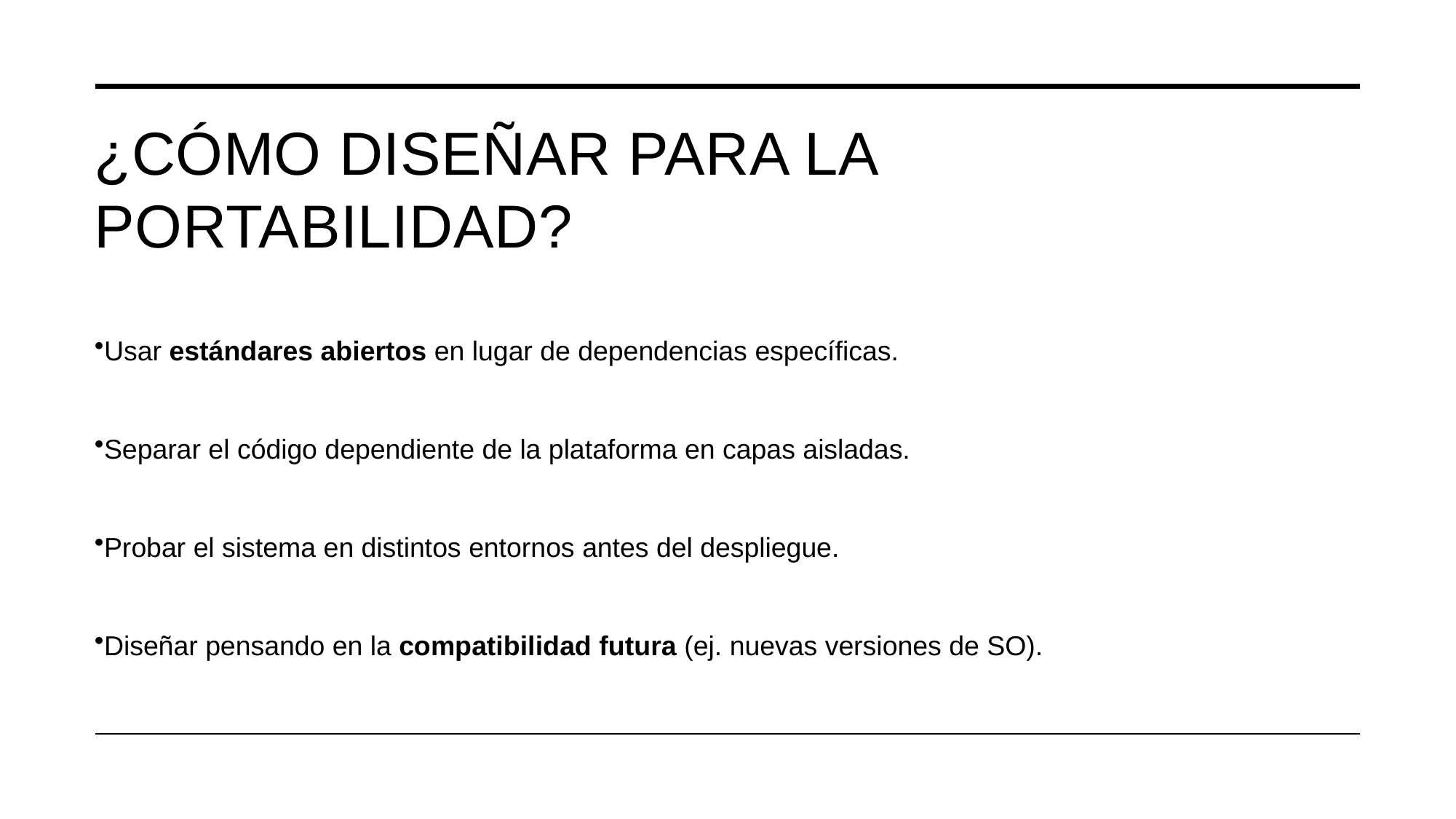

# ¿Cómo diseñar para la portabilidad?
Usar estándares abiertos en lugar de dependencias específicas.

Separar el código dependiente de la plataforma en capas aisladas.

Probar el sistema en distintos entornos antes del despliegue.

Diseñar pensando en la compatibilidad futura (ej. nuevas versiones de SO).